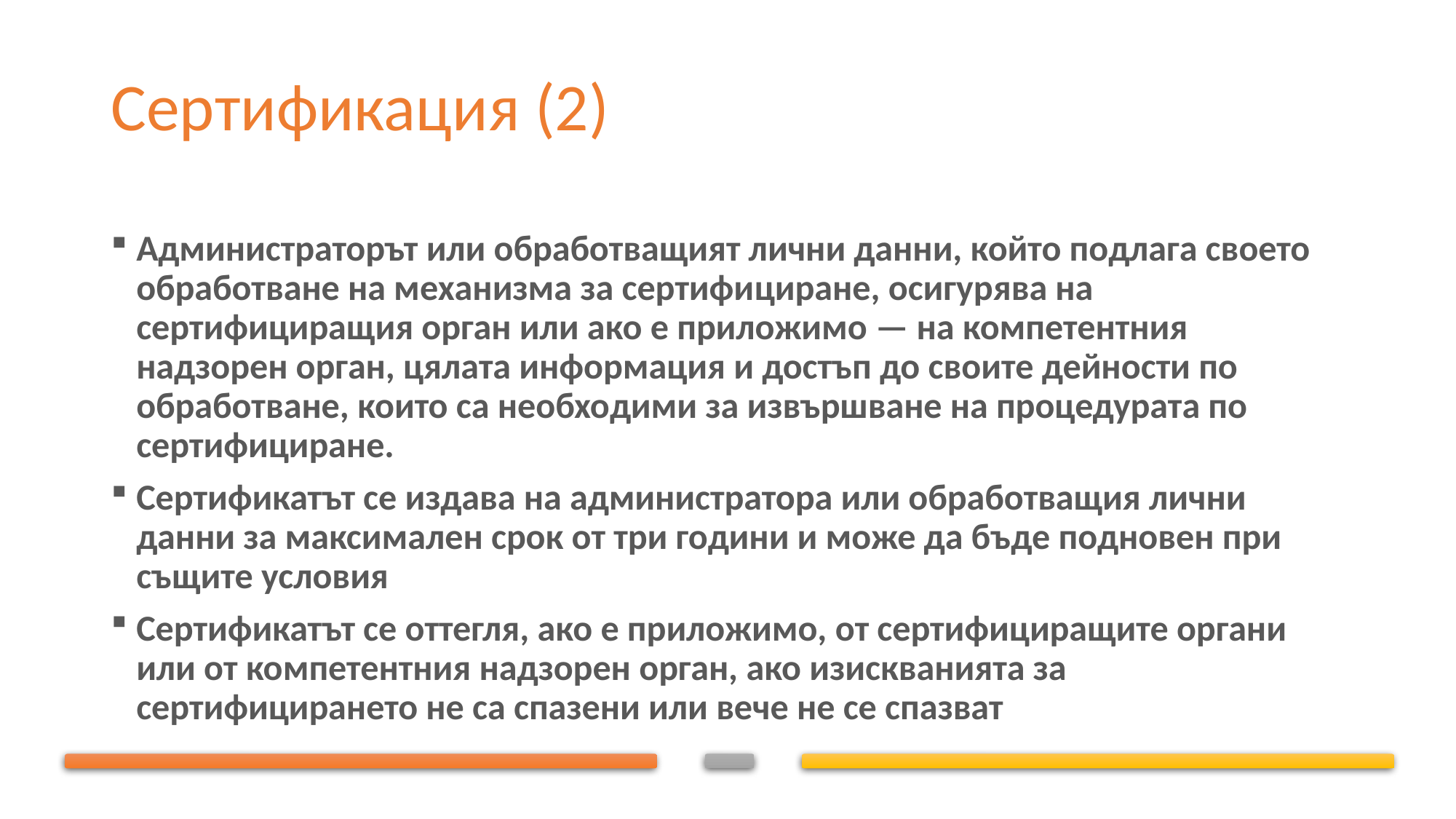

# Сертификация (2)
Администраторът или обработващият лични данни, който подлага своето обработване на механизма за сертифи­циране, осигурява на сертифициращия орган или ако е приложимо — на компетентния надзорен орган, цялата информация и достъп до своите дейности по обработване, които са необходими за извършване на процедурата по сертифициране.
Сертификатът се издава на администратора или обработващия лични данни за максимален срок от три години и може да бъде подновен при същите условия
Сертификатът се оттегля, ако е приложимо, от сертифициращите органи или от компетентния надзорен орган, ако изискванията за сертифицирането не са спазени или вече не се спазват